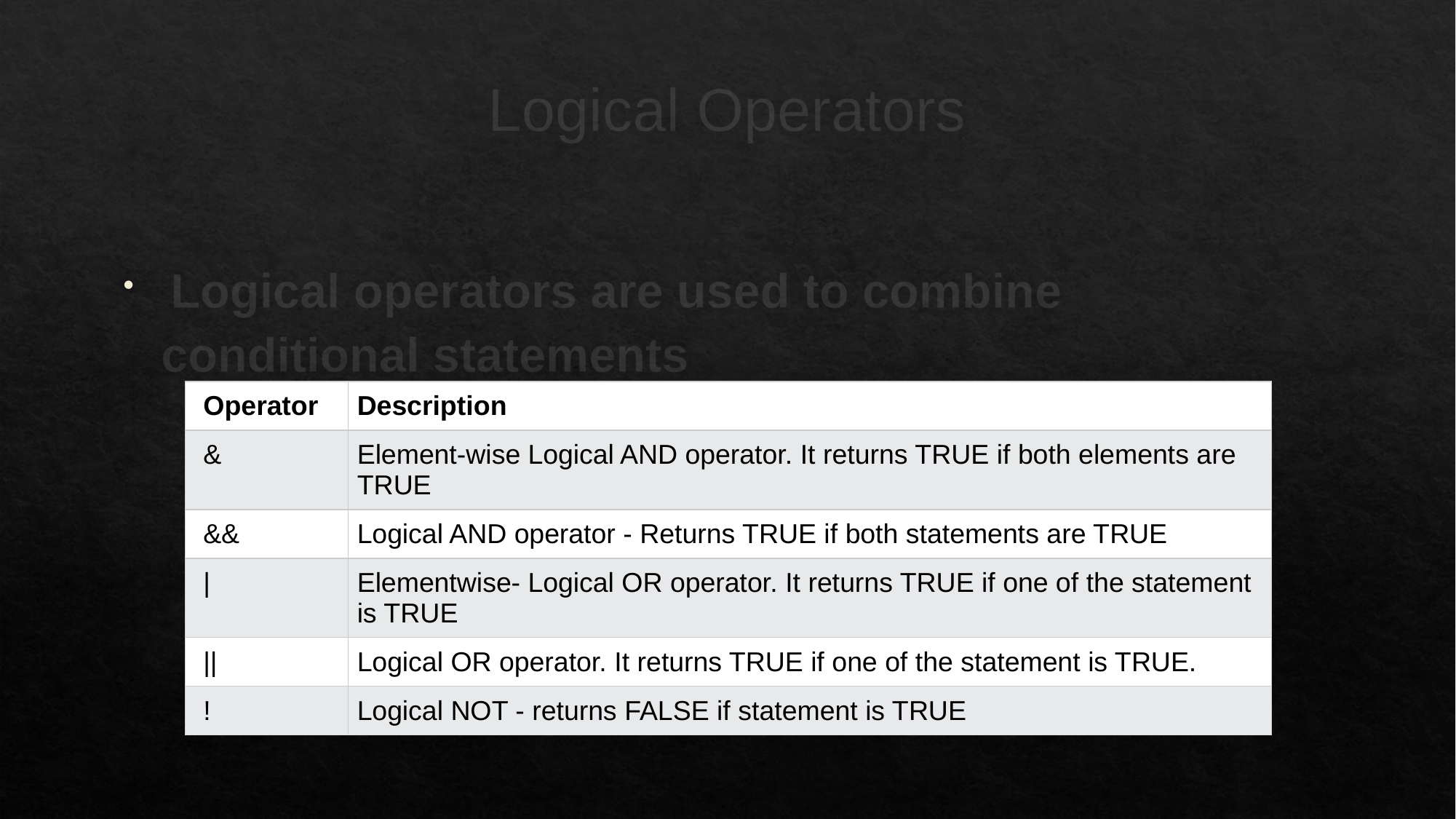

# Logical Operators
 Logical operators are used to combine conditional statements

| Operator | Description |
| --- | --- |
| & | Element-wise Logical AND operator. It returns TRUE if both elements are TRUE |
| && | Logical AND operator - Returns TRUE if both statements are TRUE |
| | | Elementwise- Logical OR operator. It returns TRUE if one of the statement is TRUE |
| || | Logical OR operator. It returns TRUE if one of the statement is TRUE. |
| ! | Logical NOT - returns FALSE if statement is TRUE |